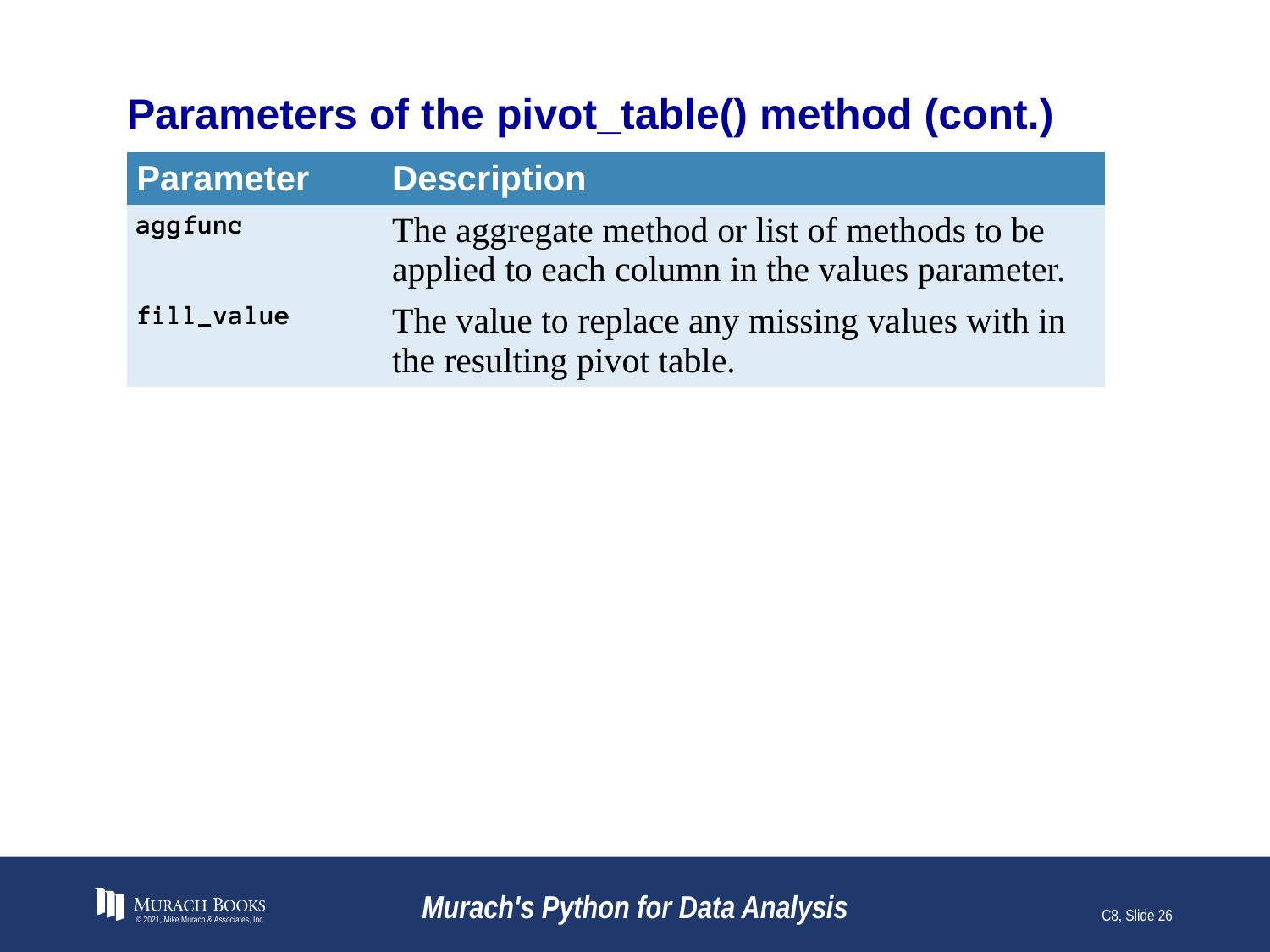

# Parameters of the pivot_table() method (cont.)
| Parameter | Description |
| --- | --- |
| aggfunc | The aggregate method or list of methods to be applied to each column in the values parameter. |
| fill\_value | The value to replace any missing values with in the resulting pivot table. |
© 2021, Mike Murach & Associates, Inc.
Murach's Python for Data Analysis

C8, Slide 26